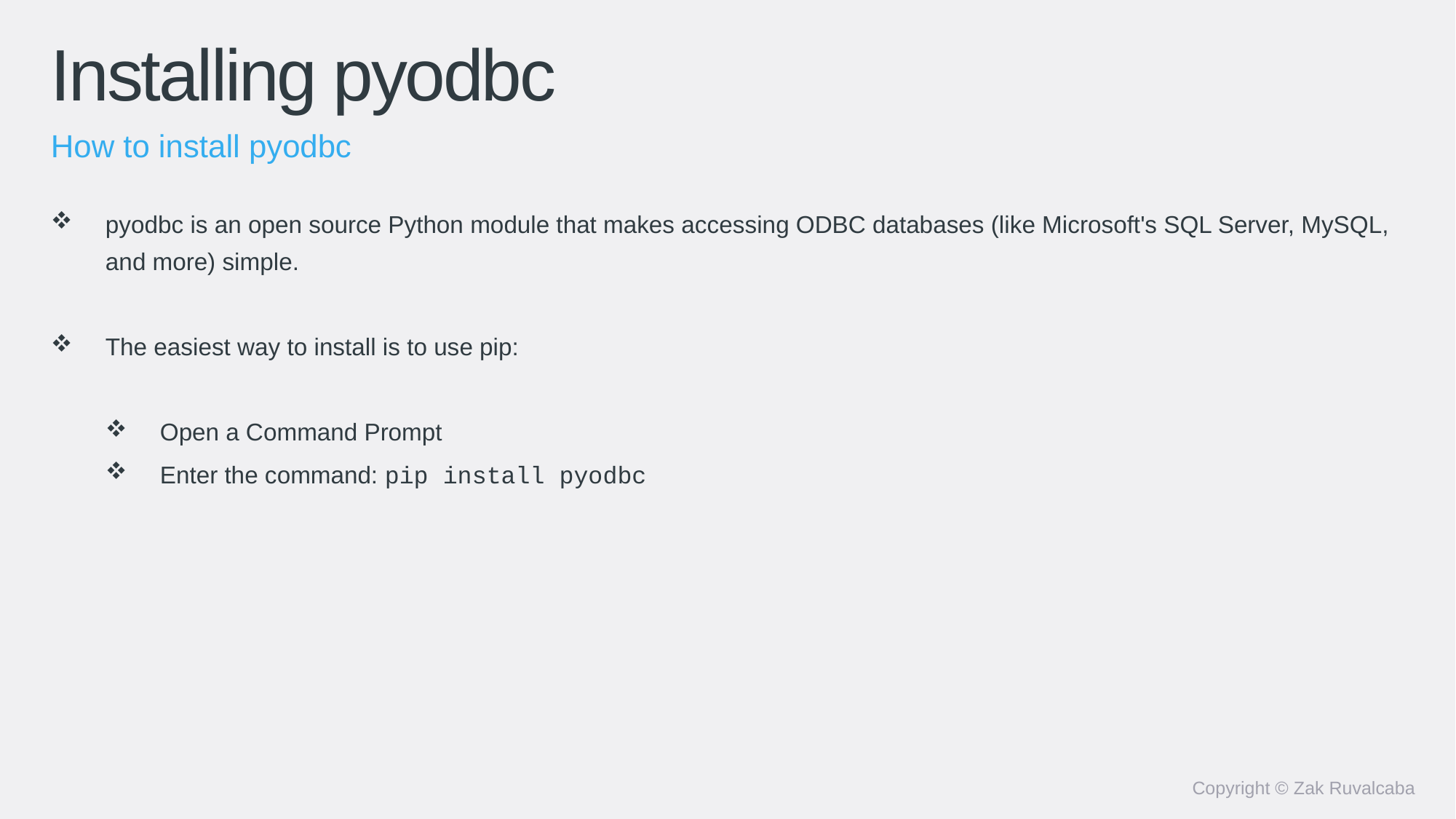

# Installing pyodbc
How to install pyodbc
pyodbc is an open source Python module that makes accessing ODBC databases (like Microsoft's SQL Server, MySQL, and more) simple.

The easiest way to install is to use pip:

Open a Command Prompt
Enter the command: pip install pyodbc